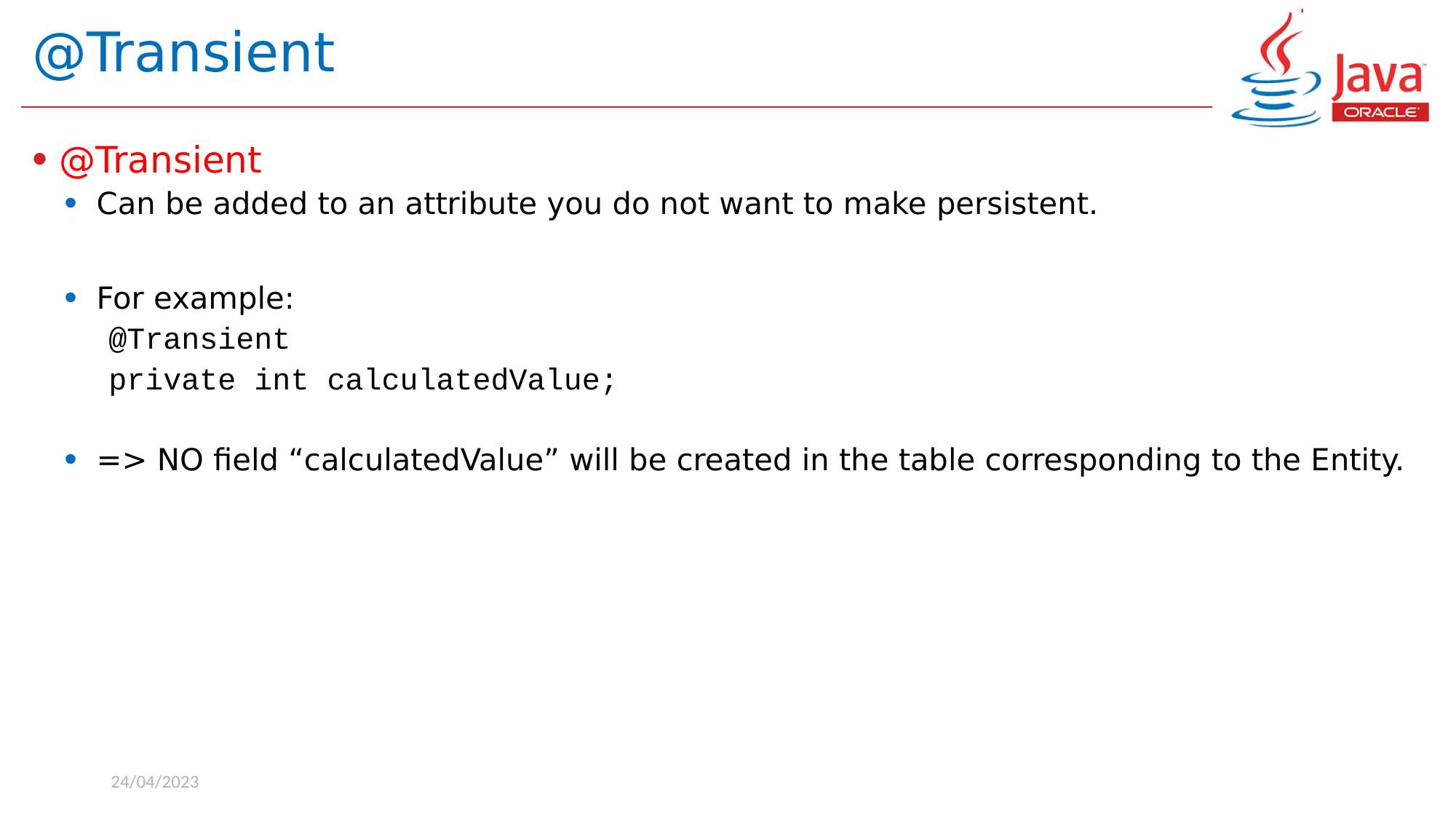

# @Transient
@Transient
Can be added to an attribute you do not want to make persistent.

For example:
@Transient
private int calculatedValue;

=> NO field “calculatedValue” will be created in the table corresponding to the Entity.

24/04/2023